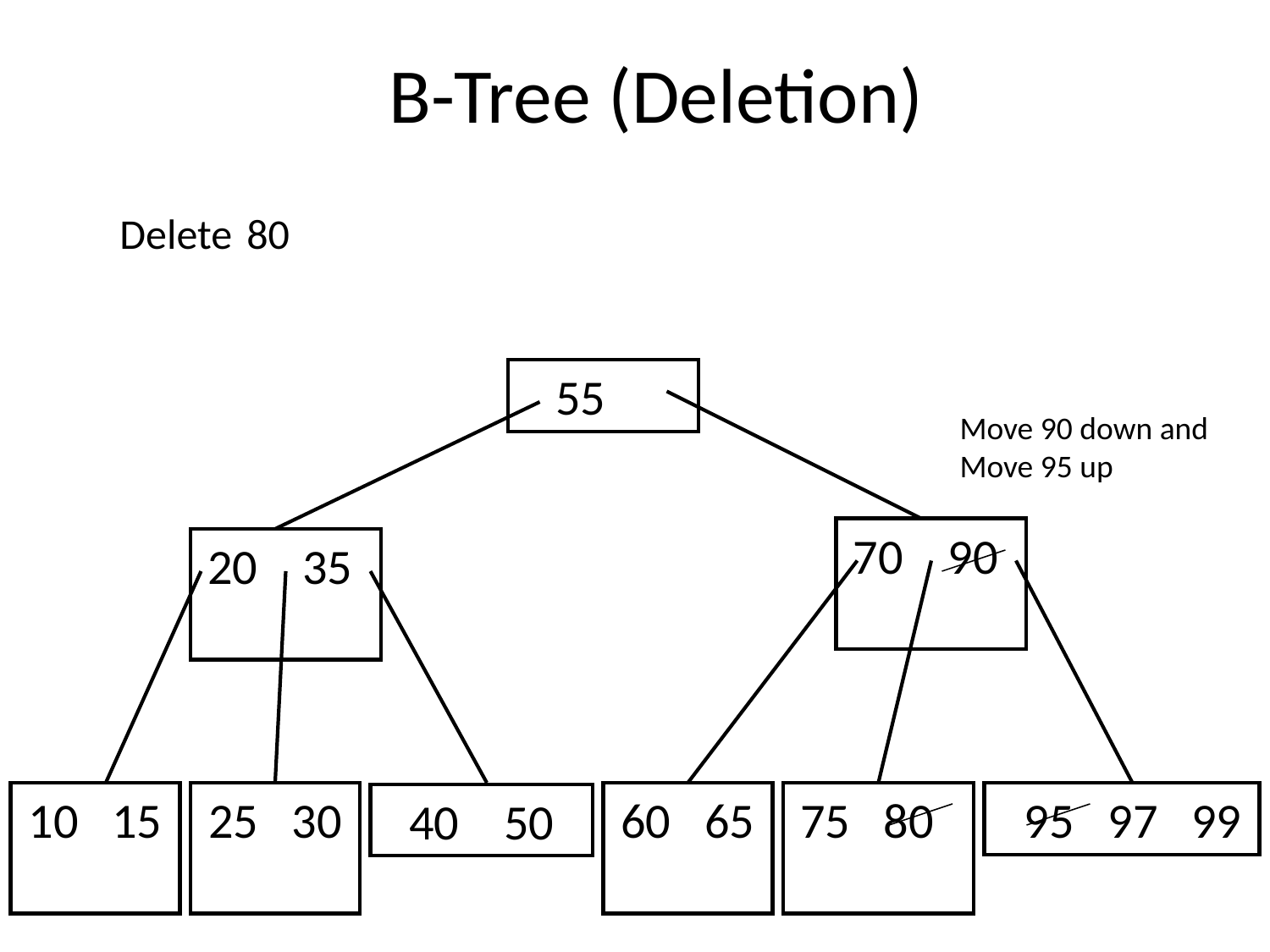

B-Tree (Deletion)
Delete	80
55

Move 90 down and
Move 95 up
70    90
20    35

10   15
25   30
60   65
75   80
  95   97   99
40    50